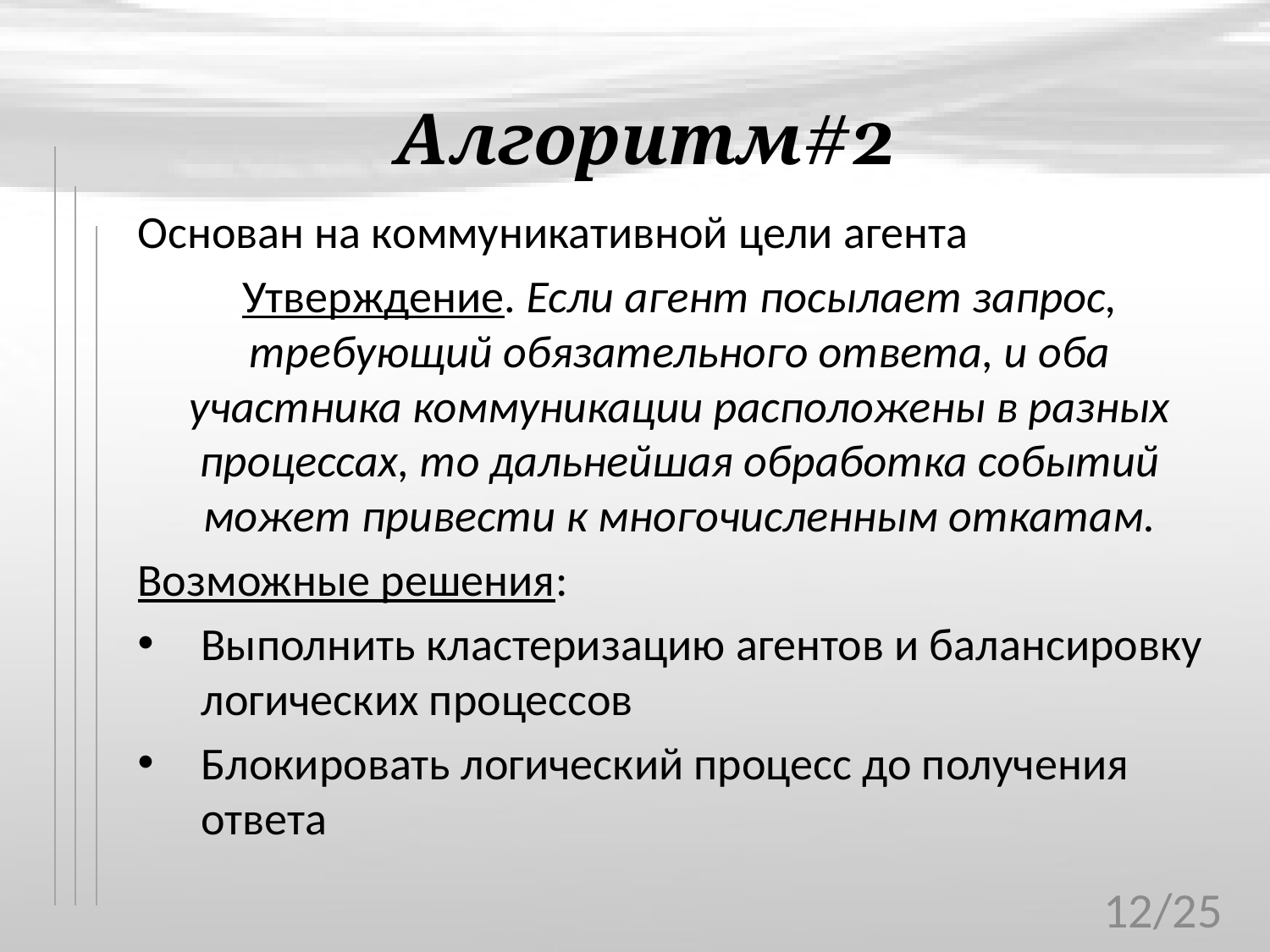

# Алгоритм#2
Основан на коммуникативной цели агента
Утверждение. Если агент посылает запрос, требующий обязательного ответа, и оба участника коммуникации расположены в разных процессах, то дальнейшая обработка событий может привести к многочисленным откатам.
Возможные решения:
Выполнить кластеризацию агентов и балансировку логических процессов
Блокировать логический процесс до получения ответа
12/25